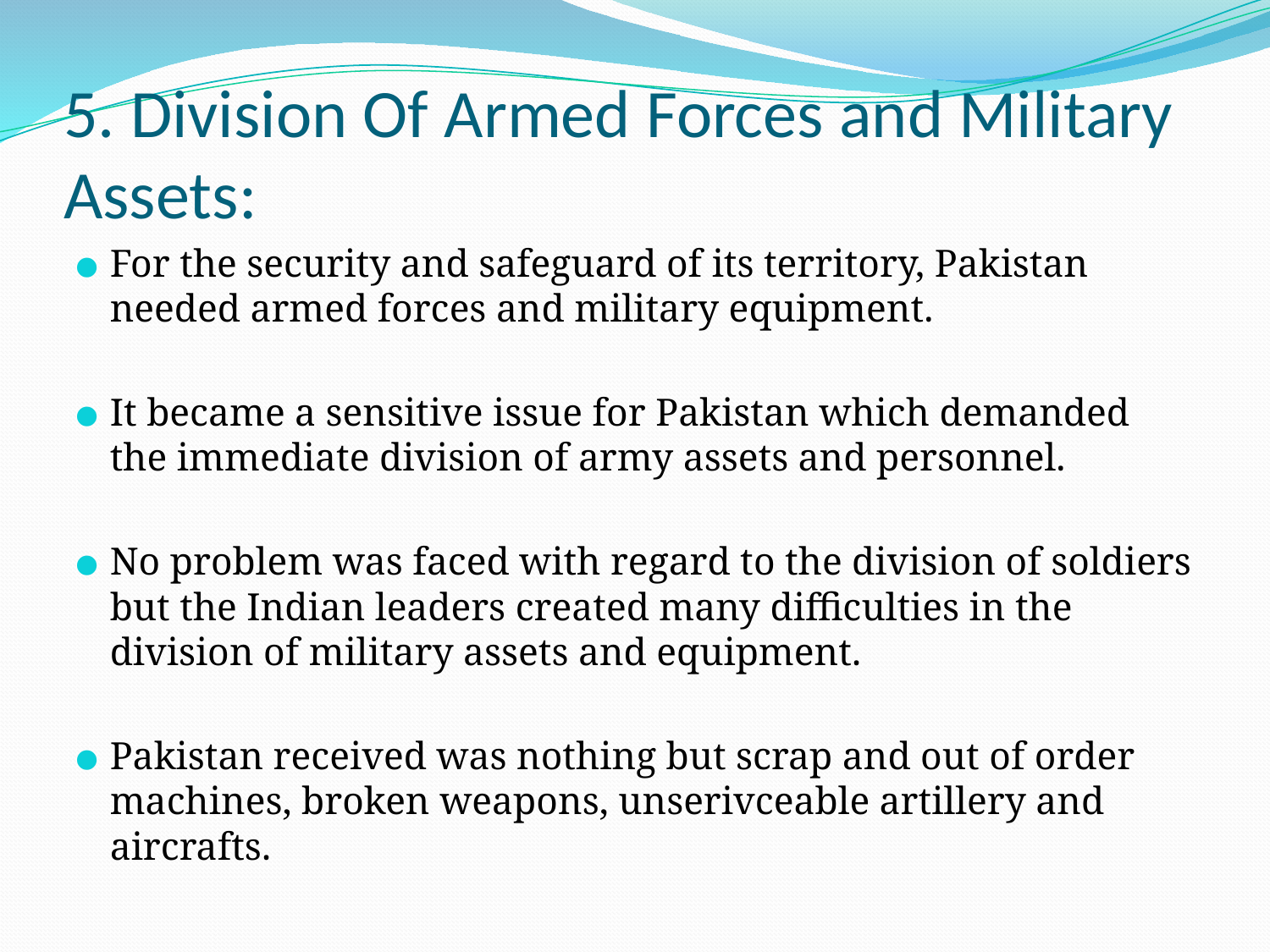

# 5. Division Of Armed Forces and Military Assets:
For the security and safeguard of its territory, Pakistan needed armed forces and military equipment.

It became a sensitive issue for Pakistan which demanded the immediate division of army assets and personnel.

No problem was faced with regard to the division of soldiers but the Indian leaders created many difficulties in the division of military assets and equipment.

Pakistan received was nothing but scrap and out of order machines, broken weapons, unserivceable artillery and aircrafts.